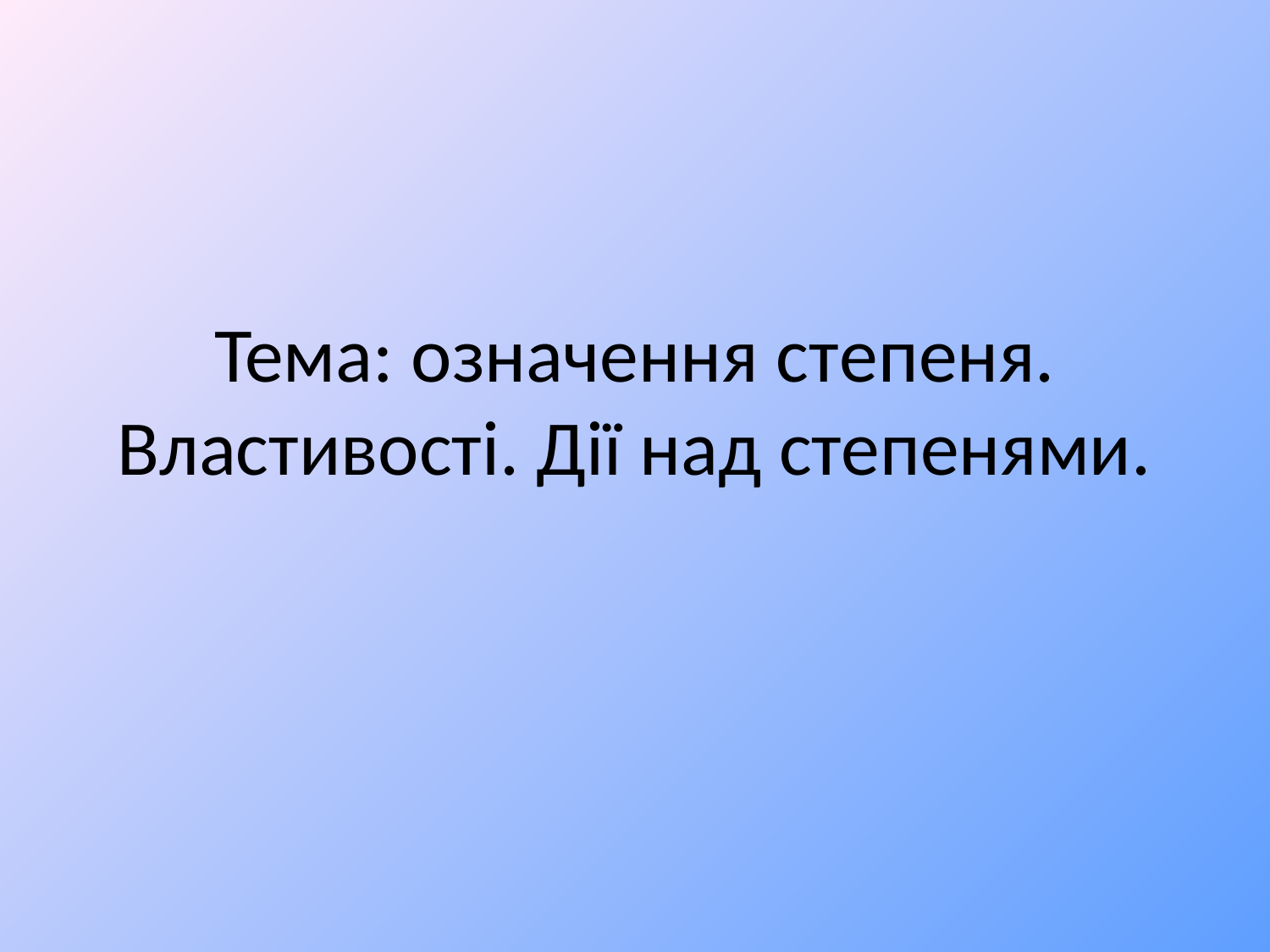

# Тема: означення степеня. Властивості. Дії над степенями.